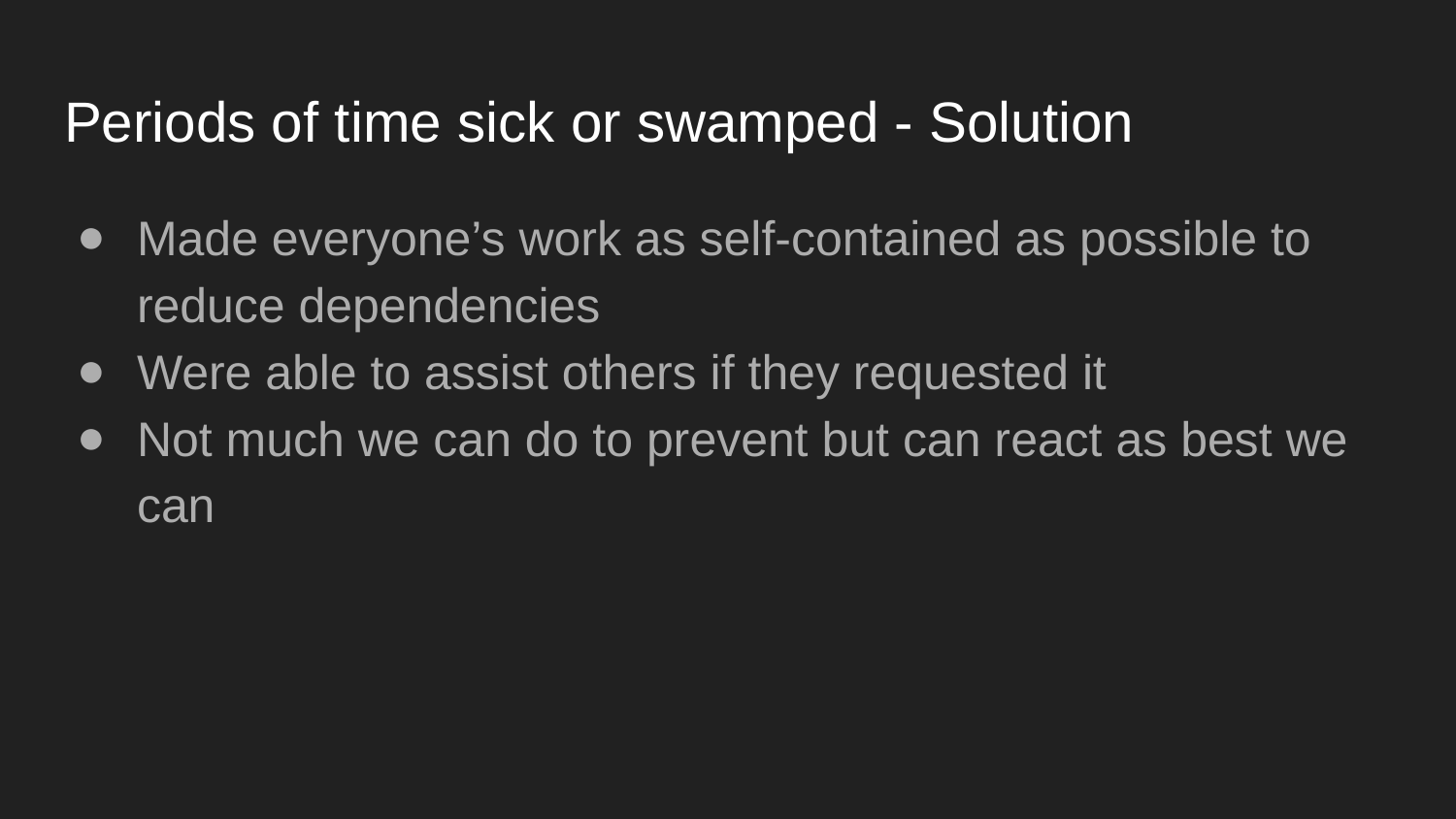

# Periods of time sick or swamped - Solution

Made everyone’s work as self-contained as possible to reduce dependencies
Were able to assist others if they requested it
Not much we can do to prevent but can react as best we can